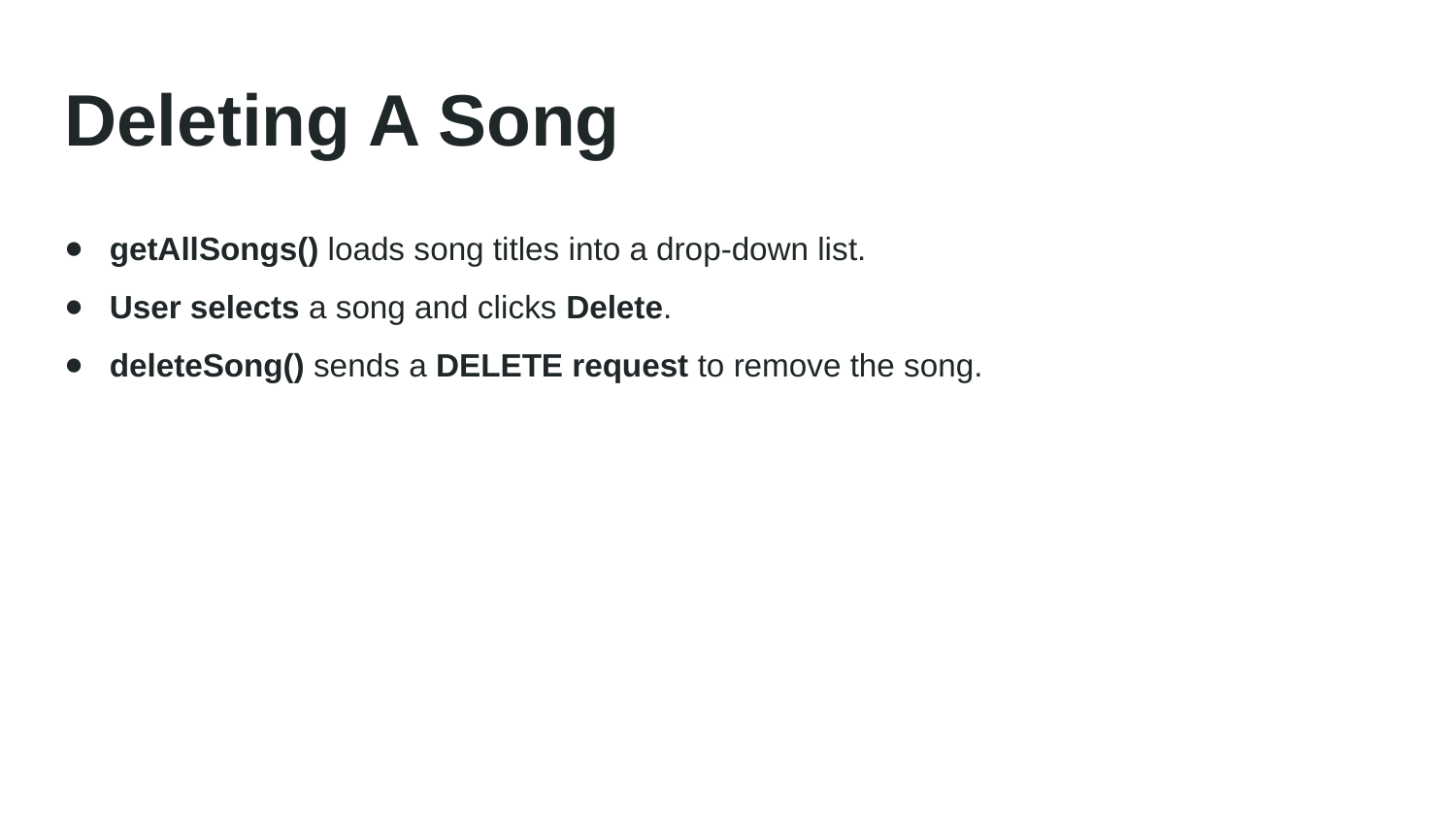

# Deleting A Song
getAllSongs() loads song titles into a drop-down list.
User selects a song and clicks Delete.
deleteSong() sends a DELETE request to remove the song.